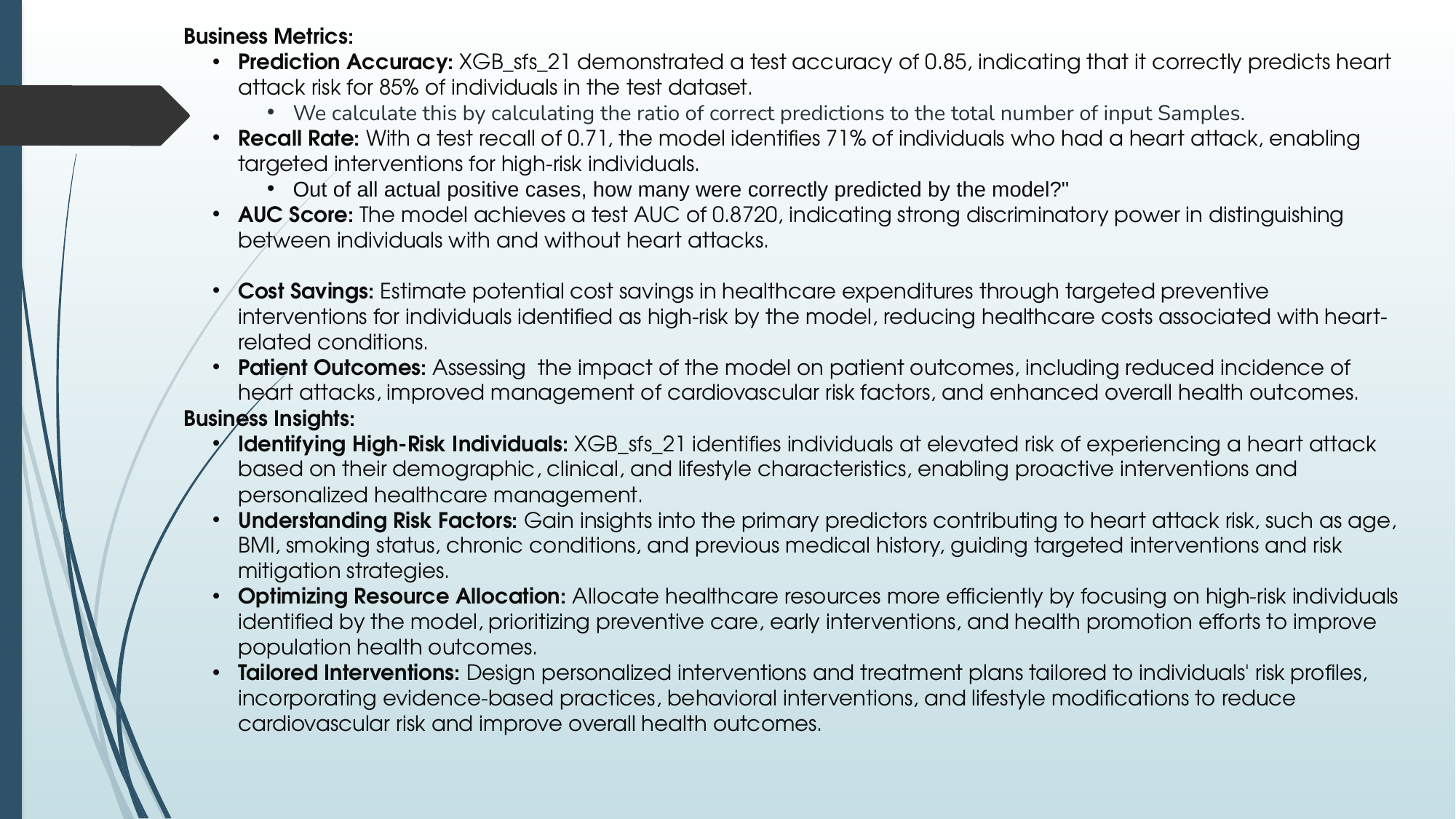

Business Metrics:
Prediction Accuracy: XGB_sfs_21 demonstrated a test accuracy of 0.85, indicating that it correctly predicts heart attack risk for 85% of individuals in the test dataset.
We calculate this by calculating the ratio of correct predictions to the total number of input Samples.
Recall Rate: With a test recall of 0.71, the model identifies 71% of individuals who had a heart attack, enabling targeted interventions for high-risk individuals.
Out of all actual positive cases, how many were correctly predicted by the model?"
AUC Score: The model achieves a test AUC of 0.8720, indicating strong discriminatory power in distinguishing between individuals with and without heart attacks.

Cost Savings: Estimate potential cost savings in healthcare expenditures through targeted preventive interventions for individuals identified as high-risk by the model, reducing healthcare costs associated with heart-related conditions.
Patient Outcomes: Assessing  the impact of the model on patient outcomes, including reduced incidence of heart attacks, improved management of cardiovascular risk factors, and enhanced overall health outcomes.
Business Insights:
Identifying High-Risk Individuals: XGB_sfs_21 identifies individuals at elevated risk of experiencing a heart attack based on their demographic, clinical, and lifestyle characteristics, enabling proactive interventions and personalized healthcare management.
Understanding Risk Factors: Gain insights into the primary predictors contributing to heart attack risk, such as age, BMI, smoking status, chronic conditions, and previous medical history, guiding targeted interventions and risk mitigation strategies.
Optimizing Resource Allocation: Allocate healthcare resources more efficiently by focusing on high-risk individuals identified by the model, prioritizing preventive care, early interventions, and health promotion efforts to improve population health outcomes.
Tailored Interventions: Design personalized interventions and treatment plans tailored to individuals' risk profiles, incorporating evidence-based practices, behavioral interventions, and lifestyle modifications to reduce cardiovascular risk and improve overall health outcomes.